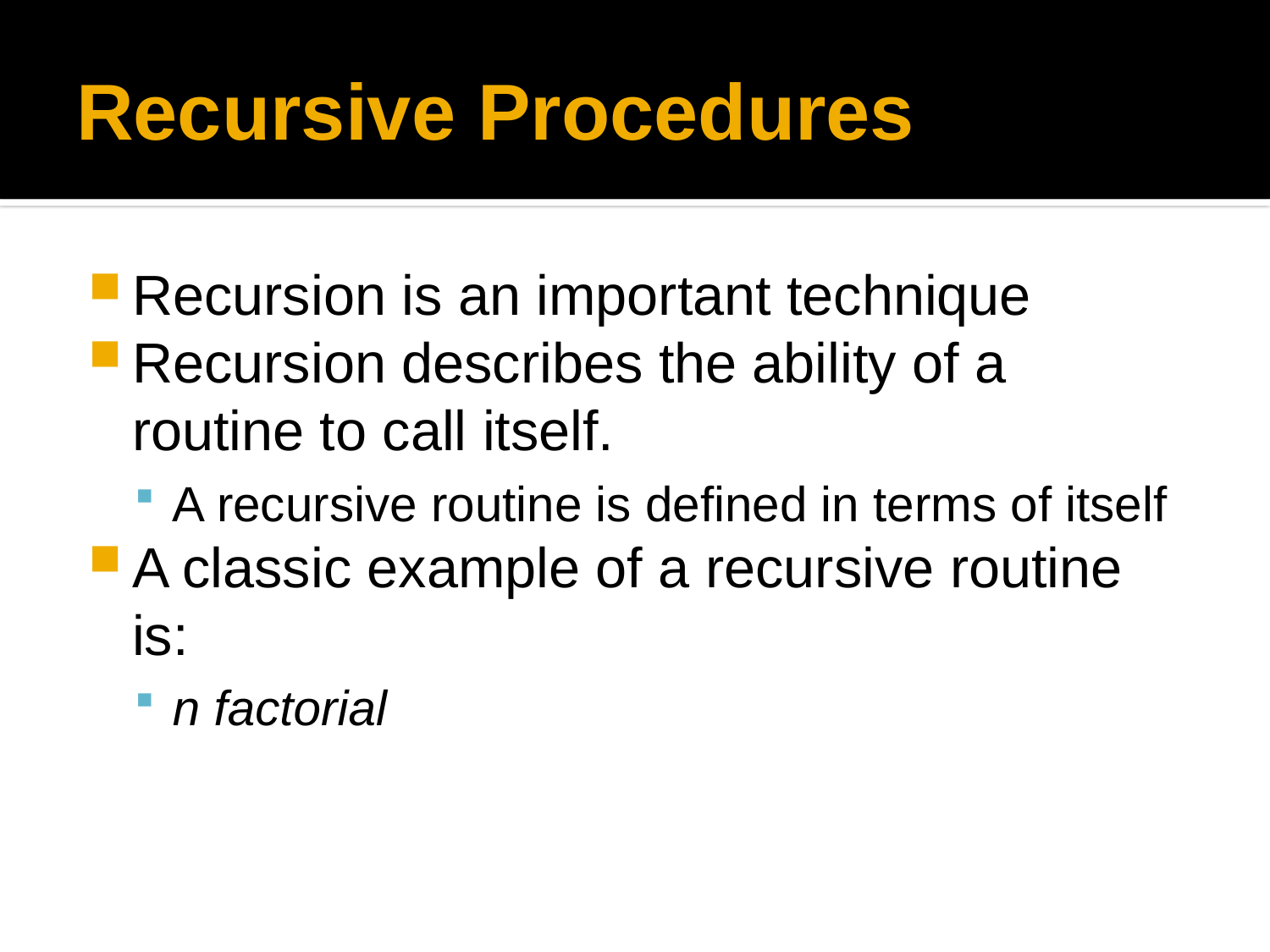

# Recursive Procedures
Recursion is an important technique
Recursion describes the ability of a routine to call itself.
A recursive routine is defined in terms of itself
A classic example of a recursive routine is:
n factorial